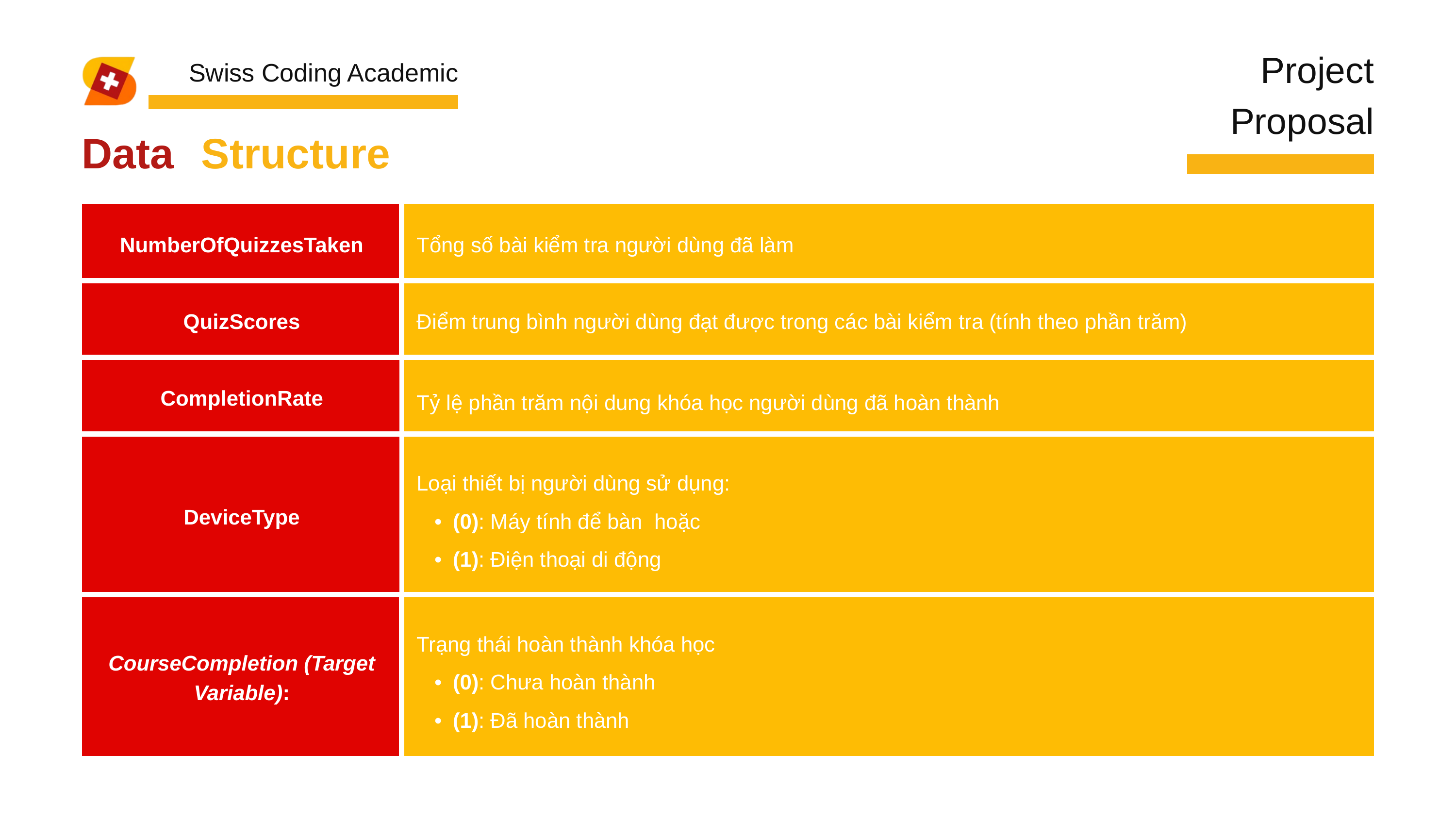

Project Proposal

Swiss Coding Academic

Data
Structure
| NumberOfQuizzesTaken | Tổng số bài kiểm tra người dùng đã làm |
| --- | --- |
| QuizScores | Điểm trung bình người dùng đạt được trong các bài kiểm tra (tính theo phần trăm) |
| CompletionRate | Tỷ lệ phần trăm nội dung khóa học người dùng đã hoàn thành |
| DeviceType | Loại thiết bị người dùng sử dụng: (0): Máy tính để bàn hoặc (1): Điện thoại di động |
| CourseCompletion (Target Variable): | Trạng thái hoàn thành khóa học (0): Chưa hoàn thành (1): Đã hoàn thành |